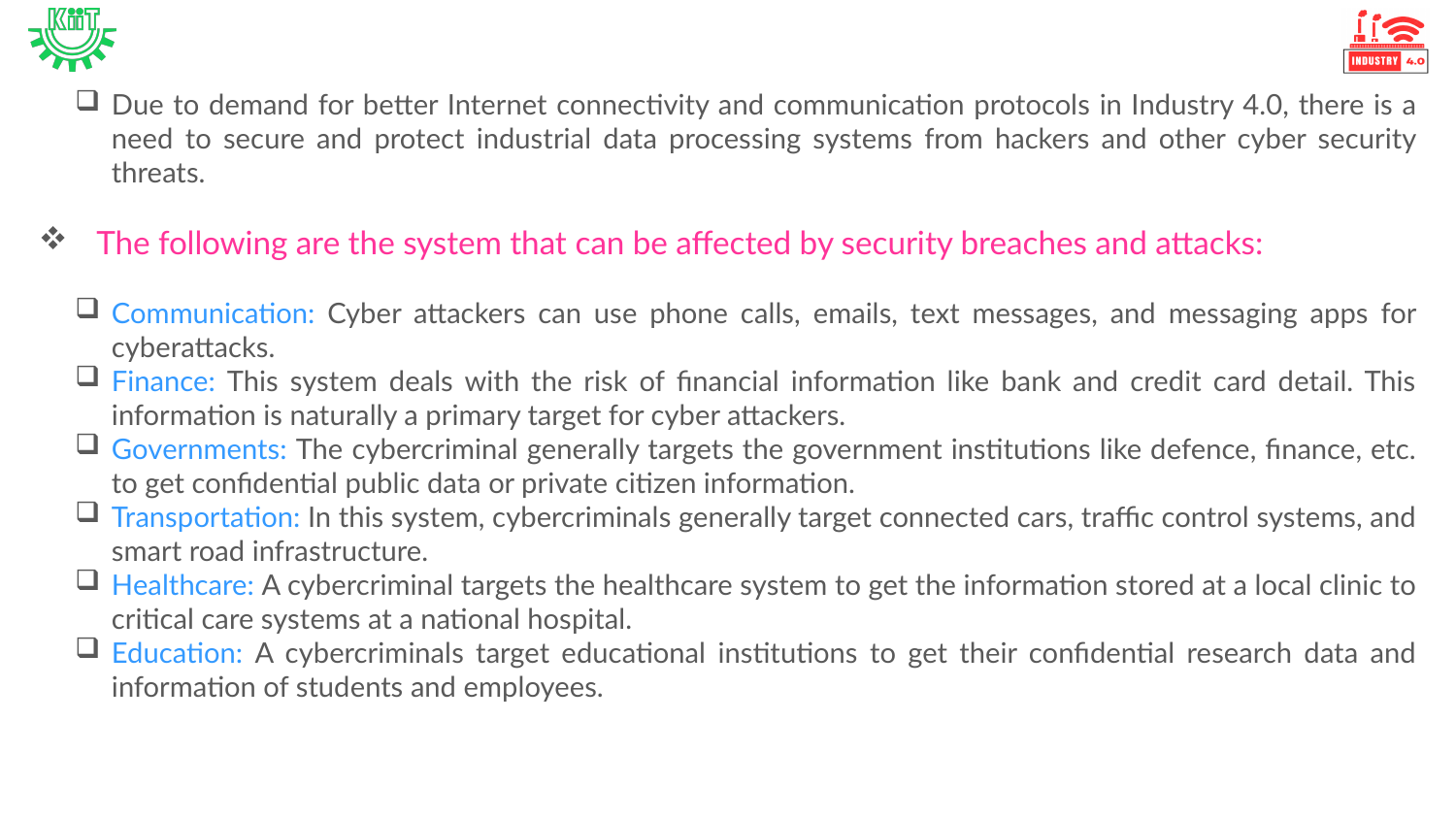

Due to demand for better Internet connectivity and communication protocols in Industry 4.0, there is a need to secure and protect industrial data processing systems from hackers and other cyber security threats.

The following are the system that can be affected by security breaches and attacks:

Communication: Cyber attackers can use phone calls, emails, text messages, and messaging apps for cyberattacks.
Finance: This system deals with the risk of financial information like bank and credit card detail. This information is naturally a primary target for cyber attackers.
Governments: The cybercriminal generally targets the government institutions like defence, finance, etc. to get confidential public data or private citizen information.
Transportation: In this system, cybercriminals generally target connected cars, traffic control systems, and smart road infrastructure.
Healthcare: A cybercriminal targets the healthcare system to get the information stored at a local clinic to critical care systems at a national hospital.
Education: A cybercriminals target educational institutions to get their confidential research data and information of students and employees.